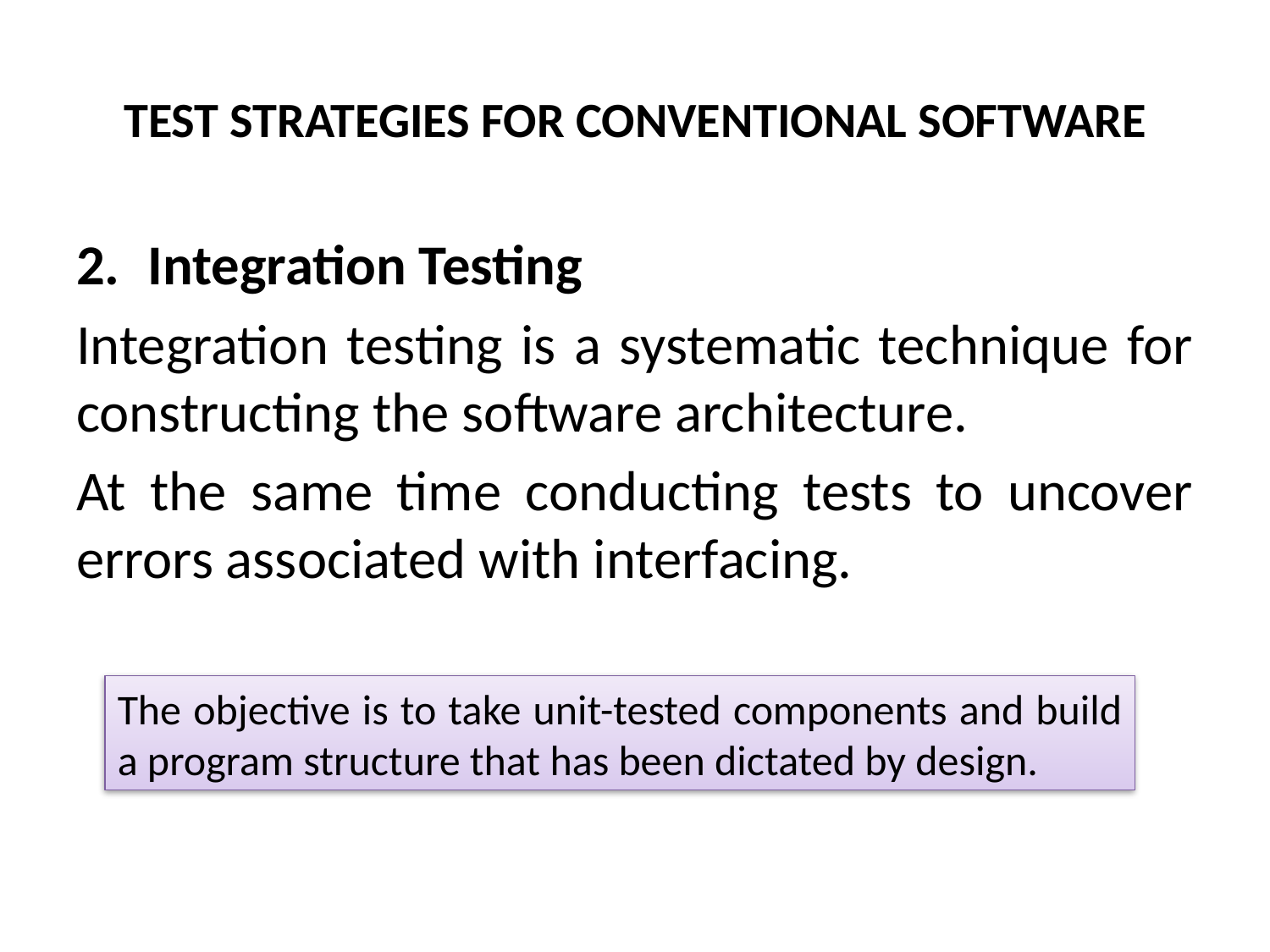

# TEST STRATEGIES FOR CONVENTIONAL SOFTWARE
Integration Testing
Integration testing is a systematic technique for constructing the software architecture.
At the same time conducting tests to uncover errors associated with interfacing.
The objective is to take unit-tested components and build a program structure that has been dictated by design.